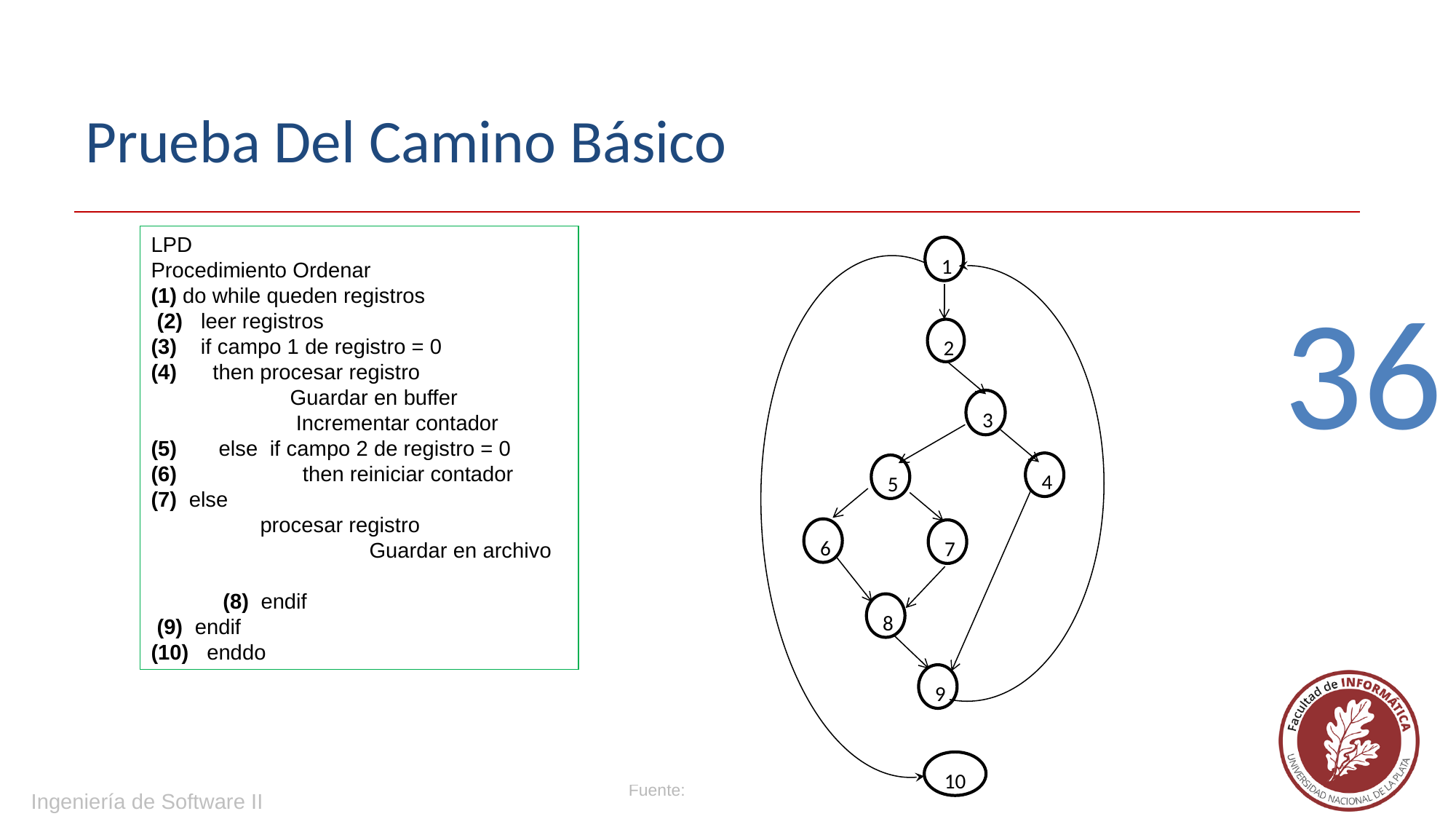

# Prueba Del Camino Básico
LPD
Procedimiento Ordenar
(1) do while queden registros
 (2)   leer registros
(3)    if campo 1 de registro = 0
(4)      then procesar registro
         	     Guardar en buffer
	      Incrementar contador
(5)       else  if campo 2 de registro = 0
(6)                     then reiniciar contador
(7)  else
	procesar registro
		Guardar en archivo
            (8)  endif
 (9)  endif
(10)   enddo
1

2
3
4
5
6
7
8
9
10
36

Ingeniería de Software II